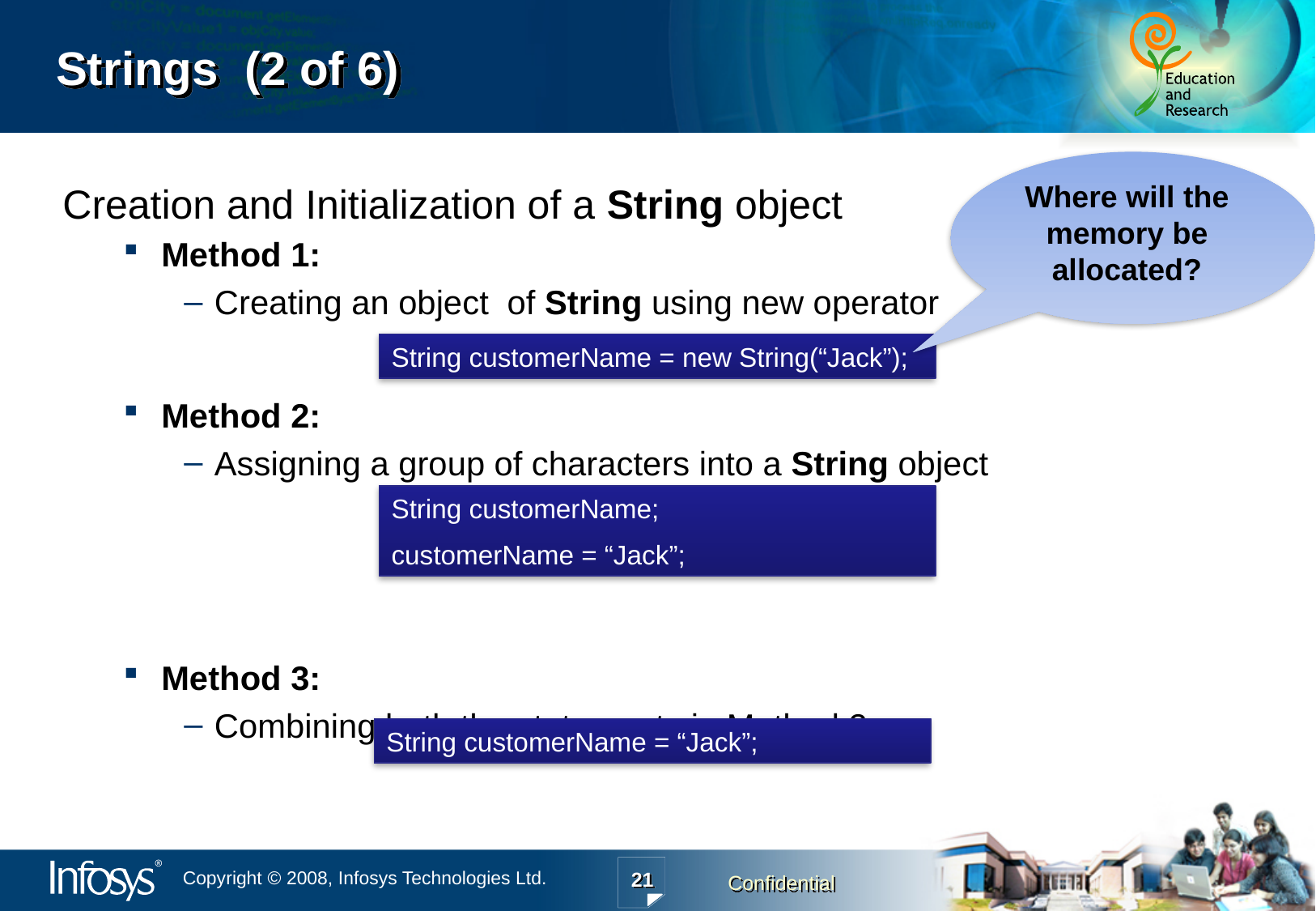

# Strings  (2 of 6)
Where will the memory be allocated?
Creation and Initialization of a String object
Method 1:
Creating an object  of String using new operator

Method 2:
Assigning a group of characters into a String object

Method 3:
Combining both the statements in Method 2
String customerName = new String(“Jack”);
String customerName;
customerName = “Jack”;
String customerName = “Jack”;
21